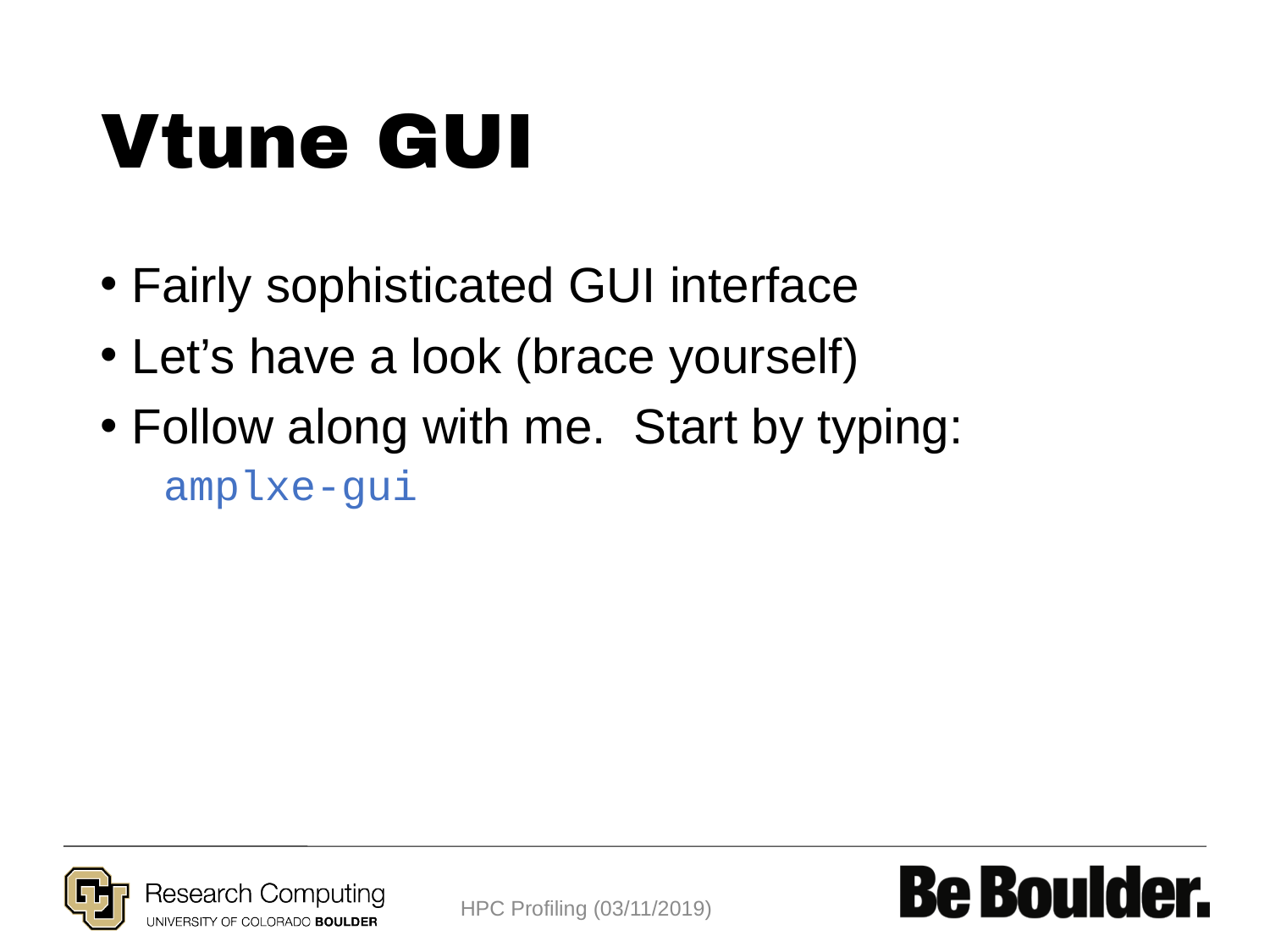

# Vtune GUI
Fairly sophisticated GUI interface
Let’s have a look (brace yourself)
Follow along with me.  Start by typing:
amplxe-gui
HPC Profiling (03/11/2019)